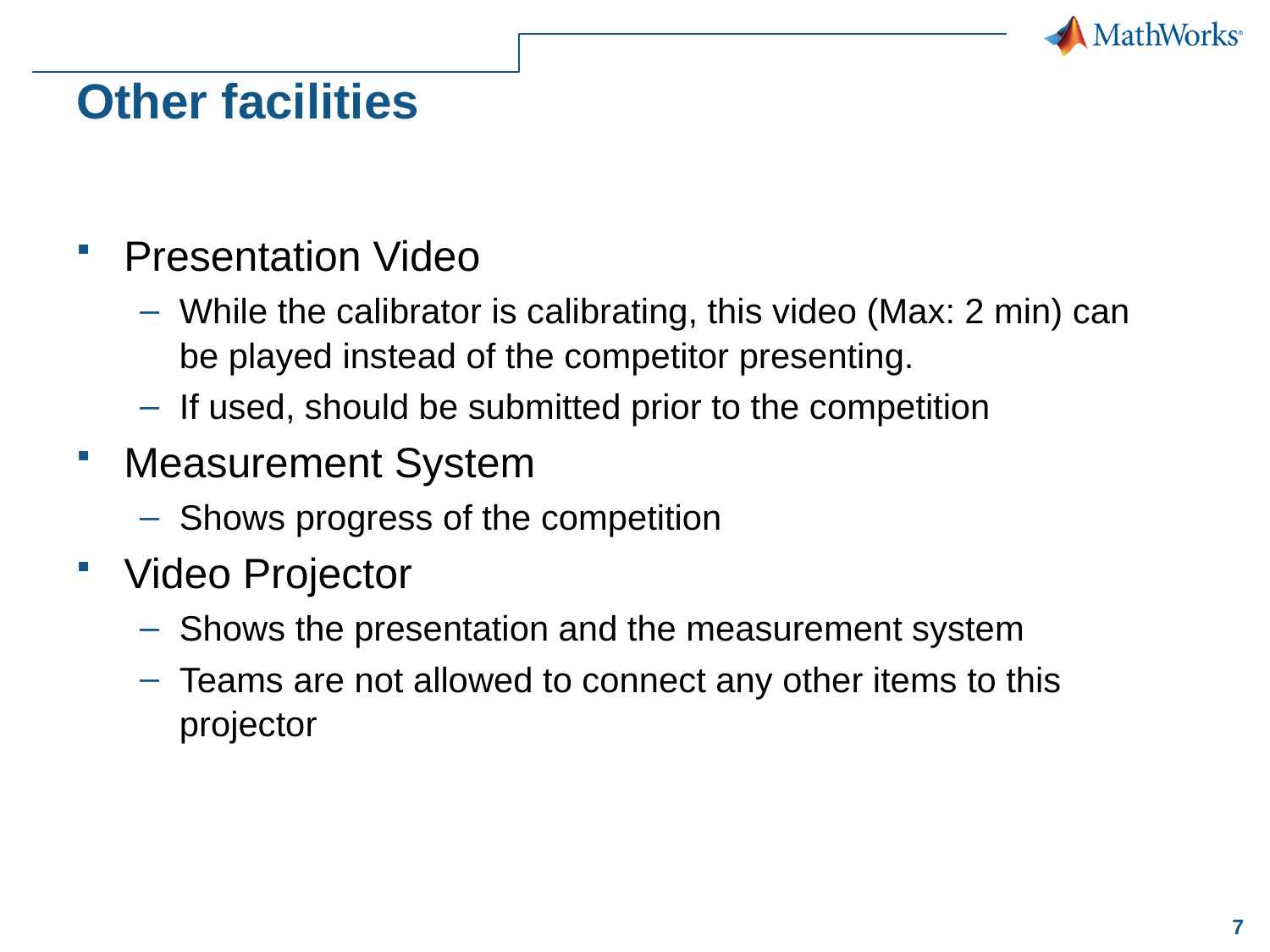

# Other facilities
Presentation Video
While the calibrator is calibrating, this video (Max: 2 min) can be played instead of the competitor presenting.
If used, should be submitted prior to the competition
Measurement System
Shows progress of the competition
Video Projector
Shows the presentation and the measurement system
Teams are not allowed to connect any other items to this projector